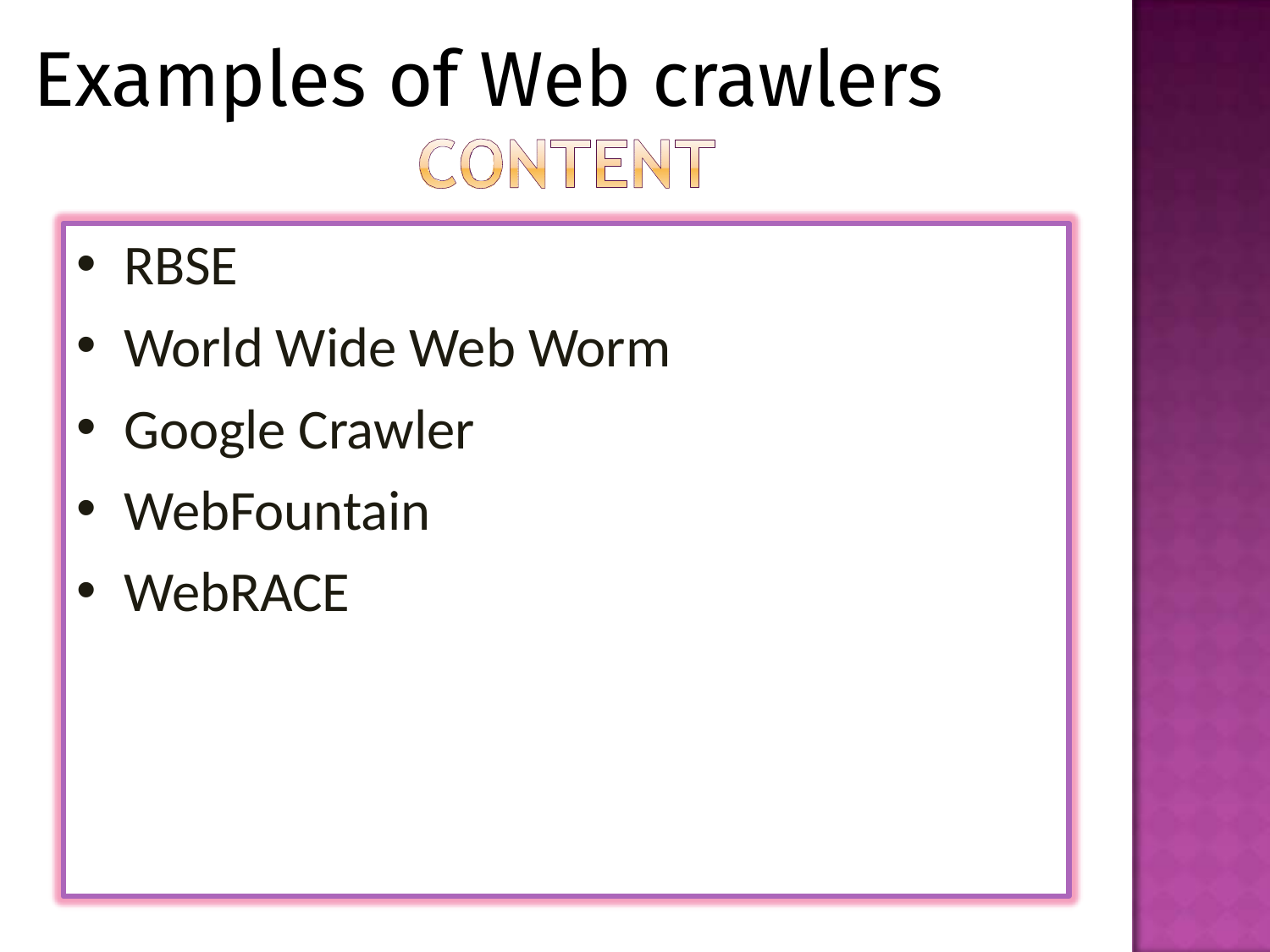

# Examples of Web crawlers
RBSE
World Wide Web Worm
Google Crawler
WebFountain
WebRACE